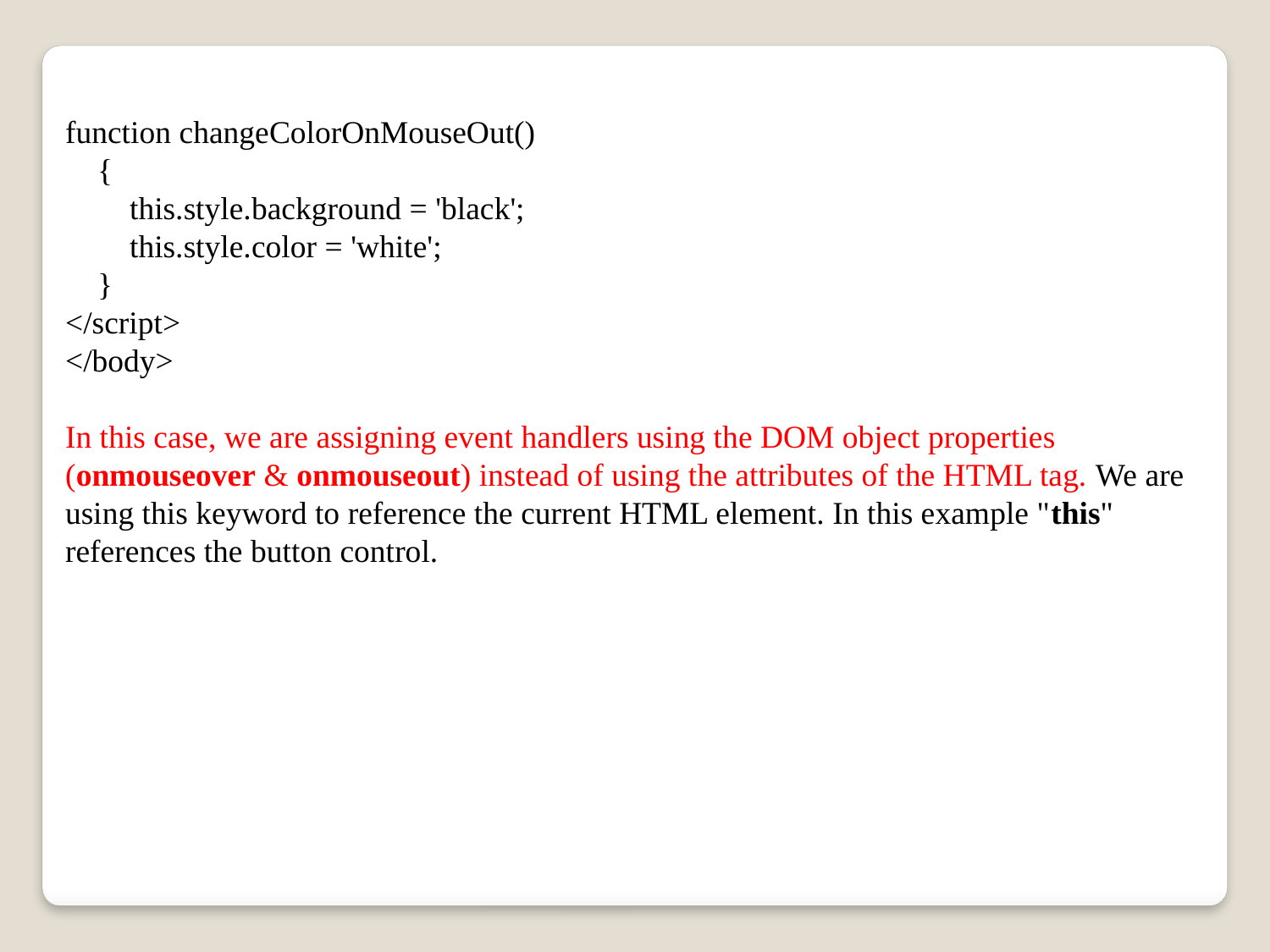

function changeColorOnMouseOut()
    {
        this.style.background = 'black';
        this.style.color = 'white';
    }
</script>
</body>

In this case, we are assigning event handlers using the DOM object properties (onmouseover & onmouseout) instead of using the attributes of the HTML tag. We are using this keyword to reference the current HTML element. In this example "this" references the button control.